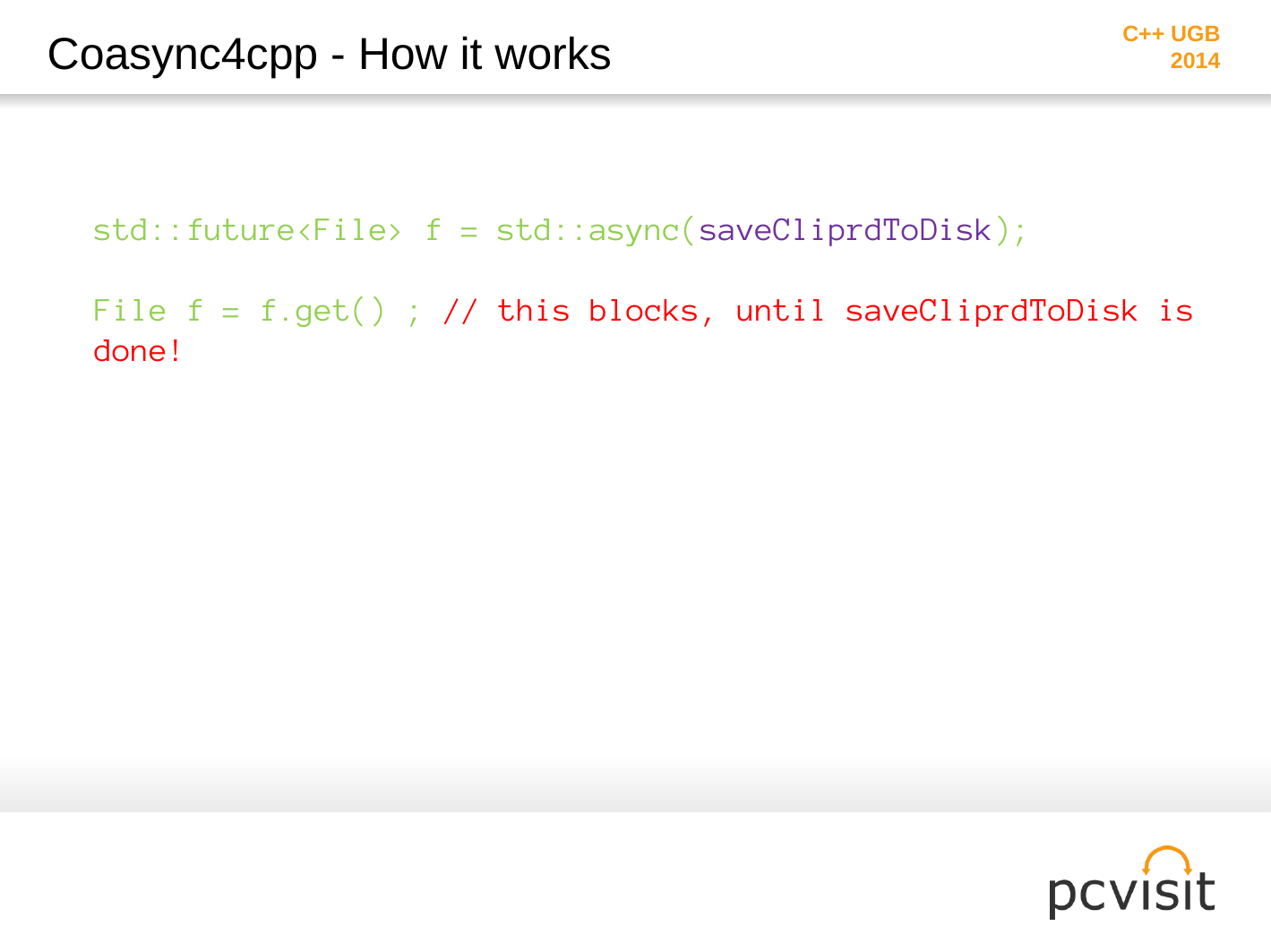

# Coasync4cpp - How it works
File saveCliprdToDisk();

std::future<File> f = std::async(saveCliprdToDisk);

File f = f.get() ; // this blocks, until saveCliprdToDisk is done!

File f = Task( boost::async( saveCliprdToDisk ));

File f = await Task( boost::async( saveCliprdToDisk ));

File f = await boost::async( saveCliprdToDisk );